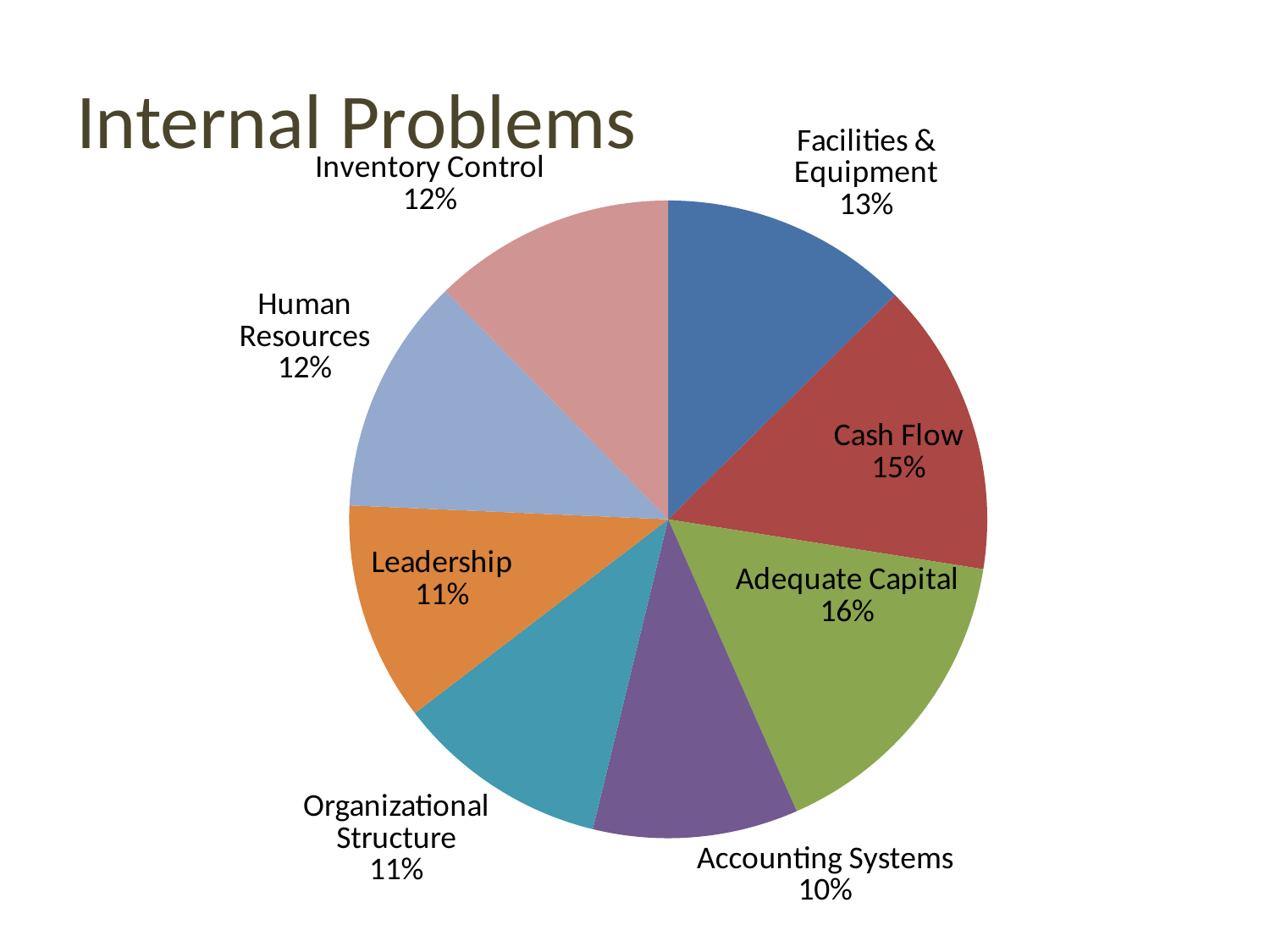

# Internal Problems

### Chart

| Category | Sales |
|---|---|
| Facilities & Equipment | 12.6 |
| Cash Flow | 14.9 |
| Adequate Capital | 15.9 |
| Accounting Systems | 10.4 |
| Organizational Structure | 10.8 |
| Leadership | 11.1 |
| Human Resources | 12.0 |
| Inventory Control | 12.3 |